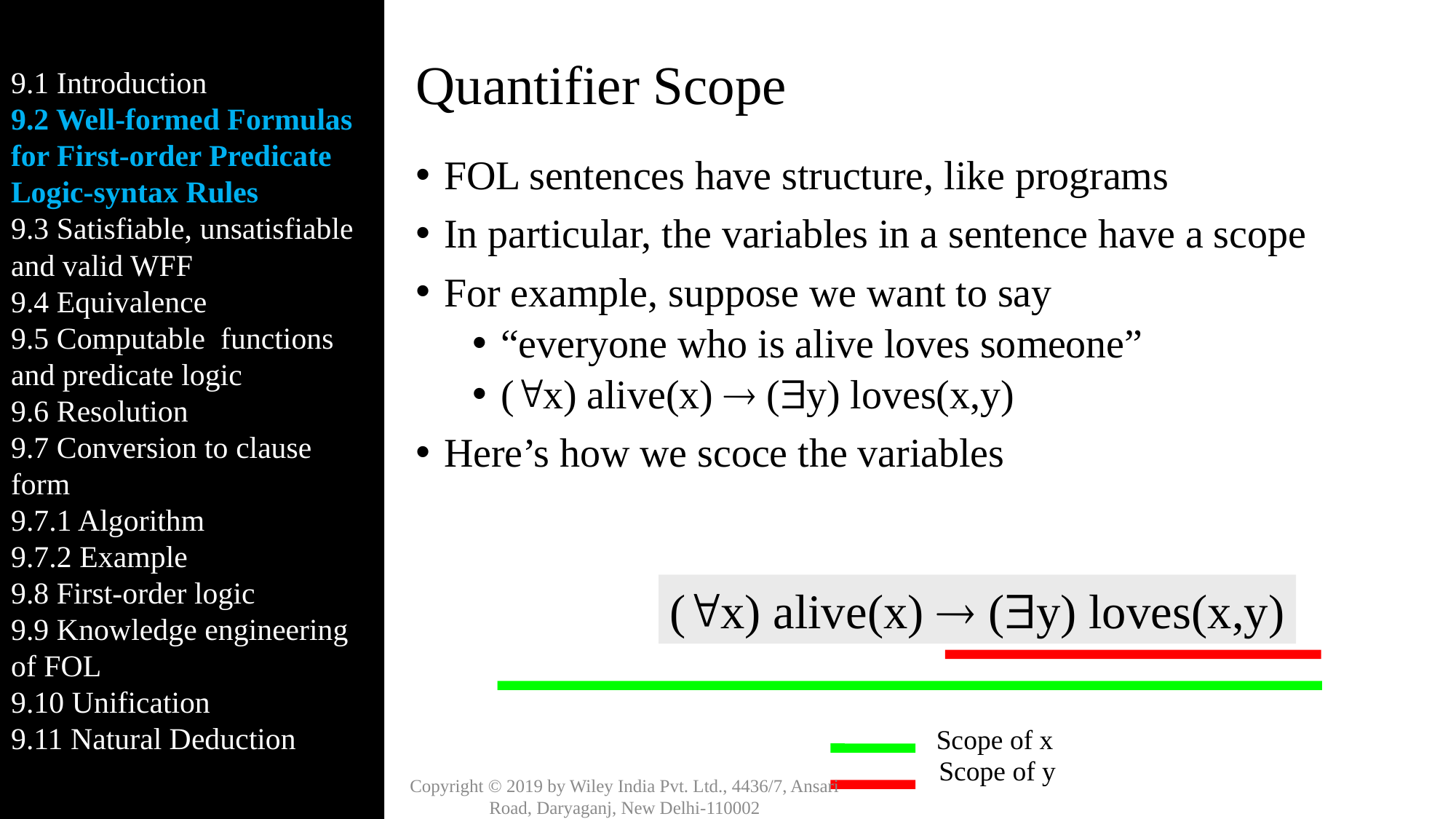

9.1 Introduction
9.2 Well-formed Formulas for First-order Predicate Logic-syntax Rules
9.3 Satisfiable, unsatisfiable and valid WFF
9.4 Equivalence
9.5 Computable  functions and predicate logic
9.6 Resolution
9.7 Conversion to clause form
9.7.1 Algorithm
9.7.2 Example
9.8 First-order logic
9.9 Knowledge engineering of FOL
9.10 Unification
9.11 Natural Deduction
# Quantifier Scope
FOL sentences have structure, like programs
In particular, the variables in a sentence have a scope
For example, suppose we want to say
“everyone who is alive loves someone”
(∀x) alive(x) → (∃y) loves(x,y)
Here’s how we scoce the variables
(∀x) alive(x) → (∃y) loves(x,y)

Scope of x

Scope of y
Copyright © 2019 by Wiley India Pvt. Ltd., 4436/7, Ansari Road, Daryaganj, New Delhi-110002